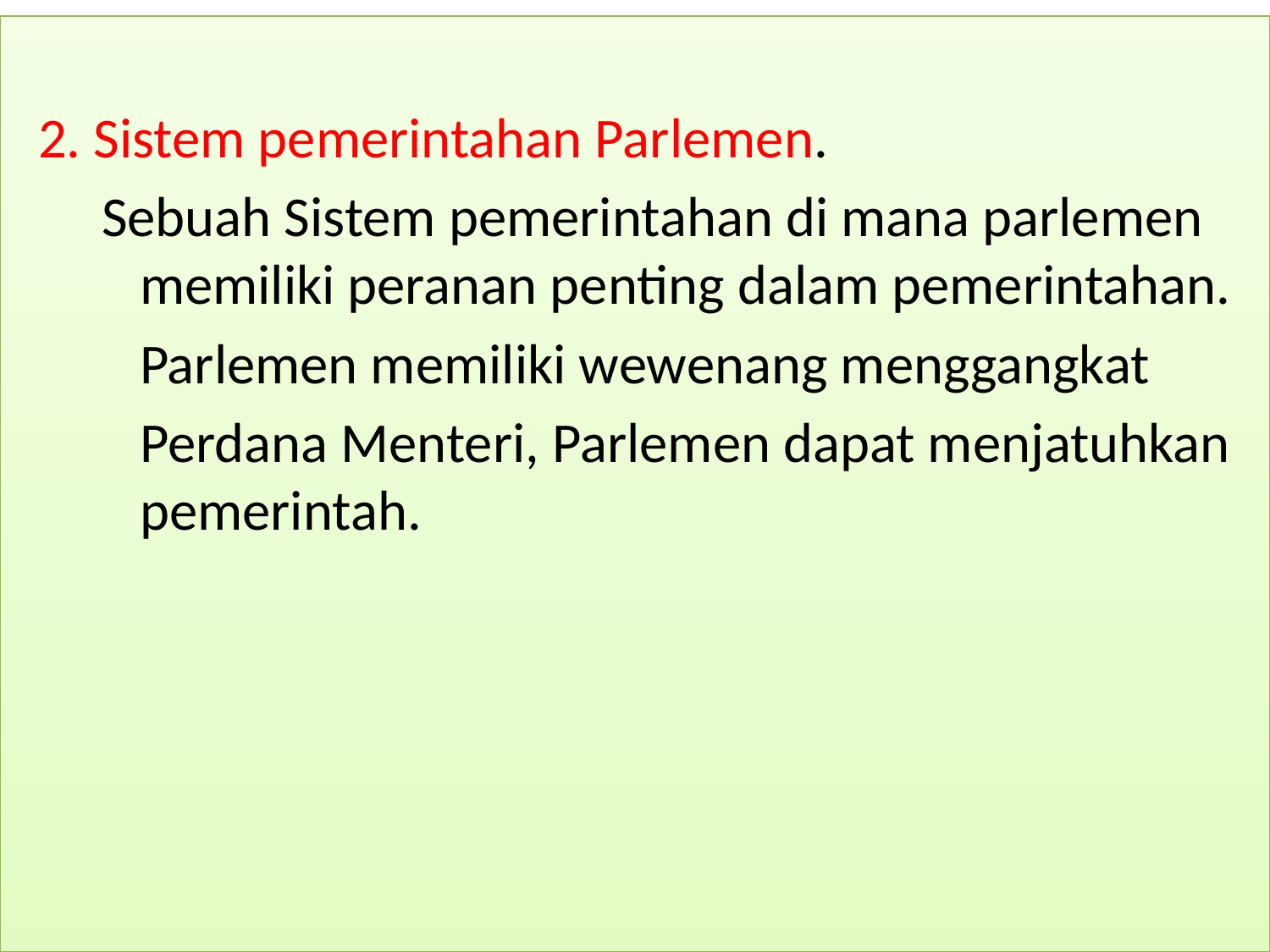

#

  2. Sistem pemerintahan Parlemen.
       Sebuah Sistem pemerintahan di mana parlemen     	memiliki peranan penting dalam pemerintahan.
      	Parlemen memiliki wewenang menggangkat
	Perdana Menteri, Parlemen dapat menjatuhkan 	pemerintah.